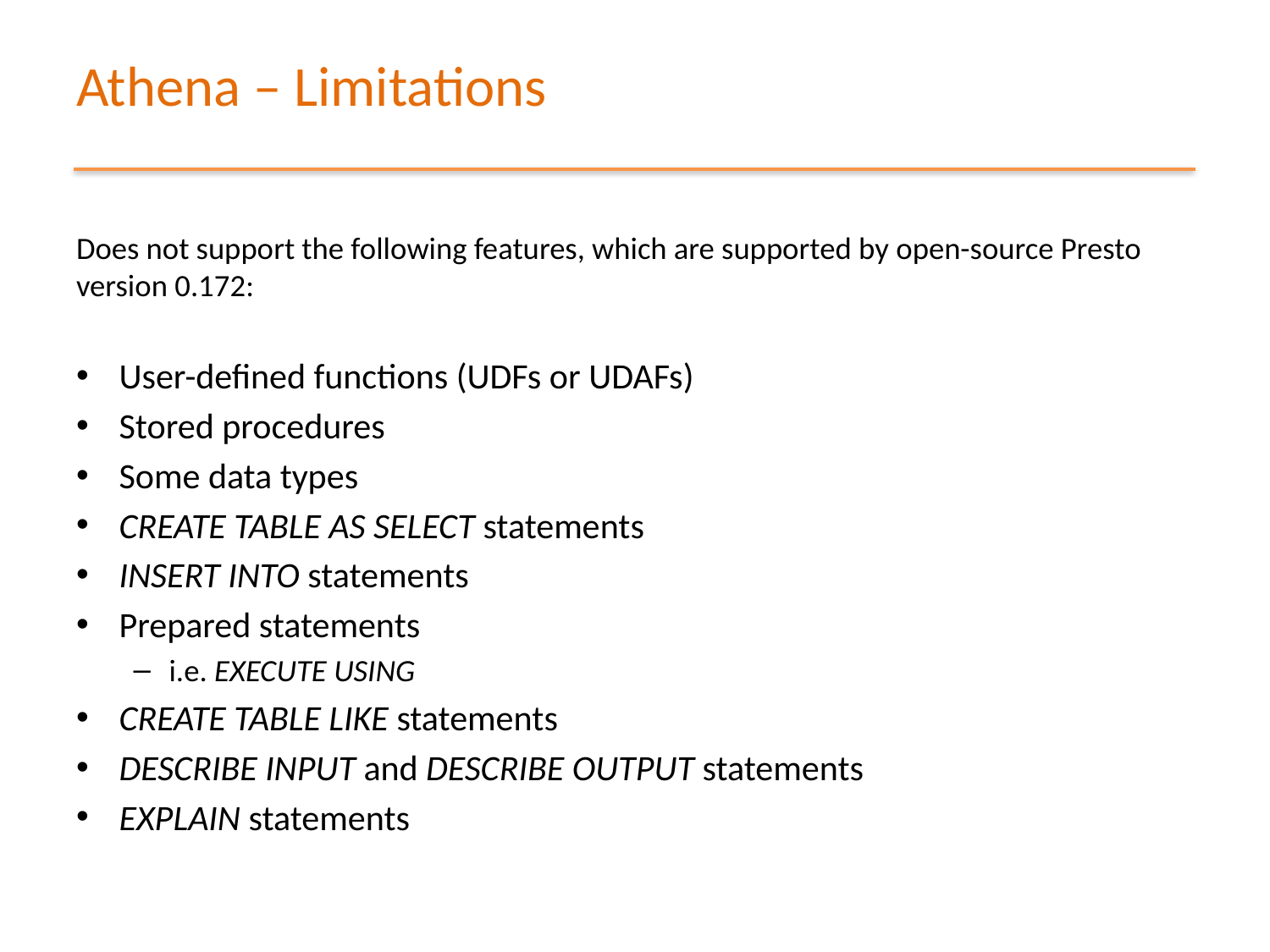

# Athena – Limitations
Does not support the following features, which are supported by open-source Presto version 0.172:

User-defined functions (UDFs or UDAFs)
Stored procedures
Some data types
CREATE TABLE AS SELECT statements
INSERT INTO statements
Prepared statements
i.e. EXECUTE USING
CREATE TABLE LIKE statements
DESCRIBE INPUT and DESCRIBE OUTPUT statements
EXPLAIN statements